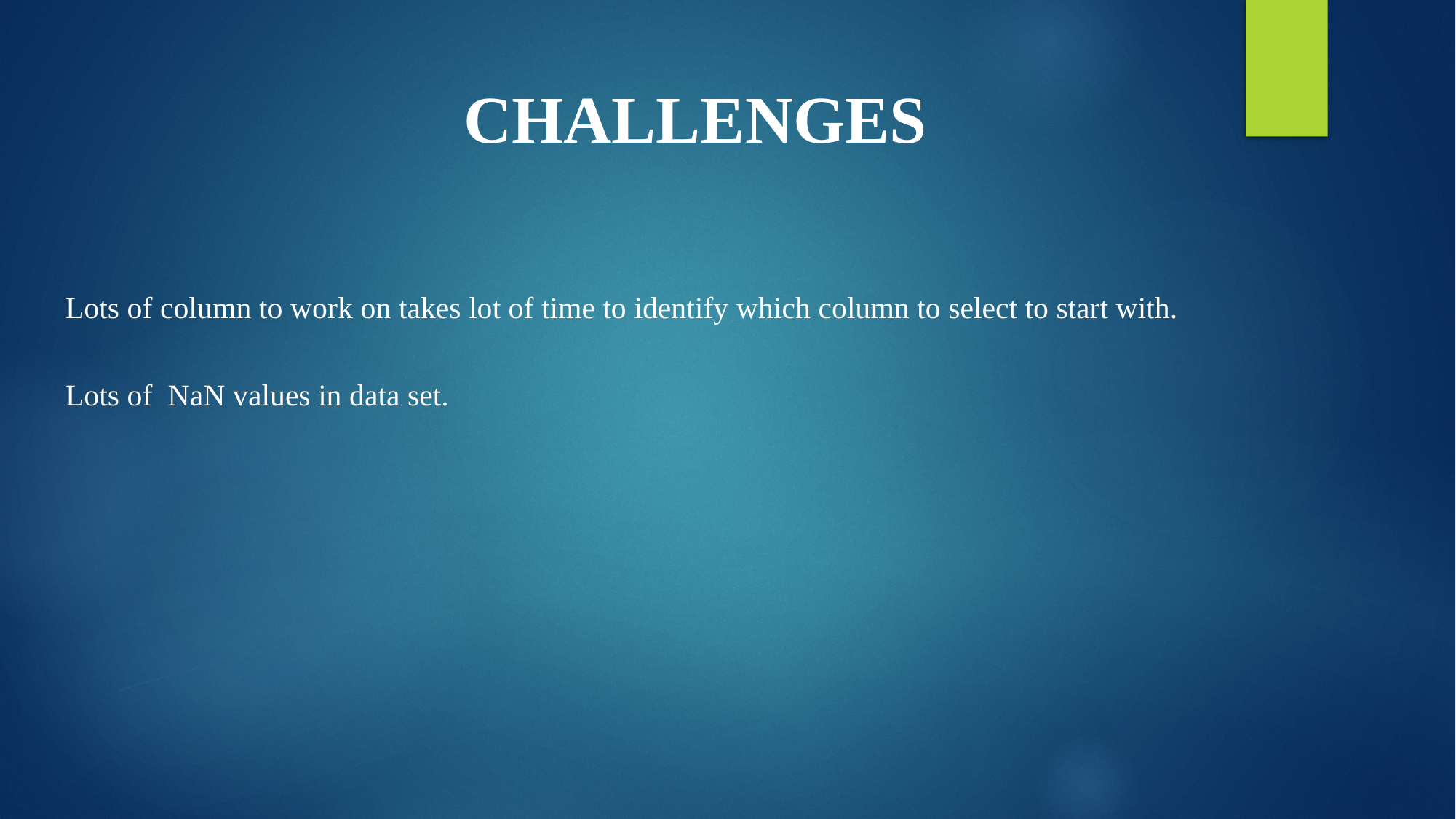

CHALLENGES
Lots of column to work on takes lot of time to identify which column to select to start with.

Lots of  NaN values in data set.